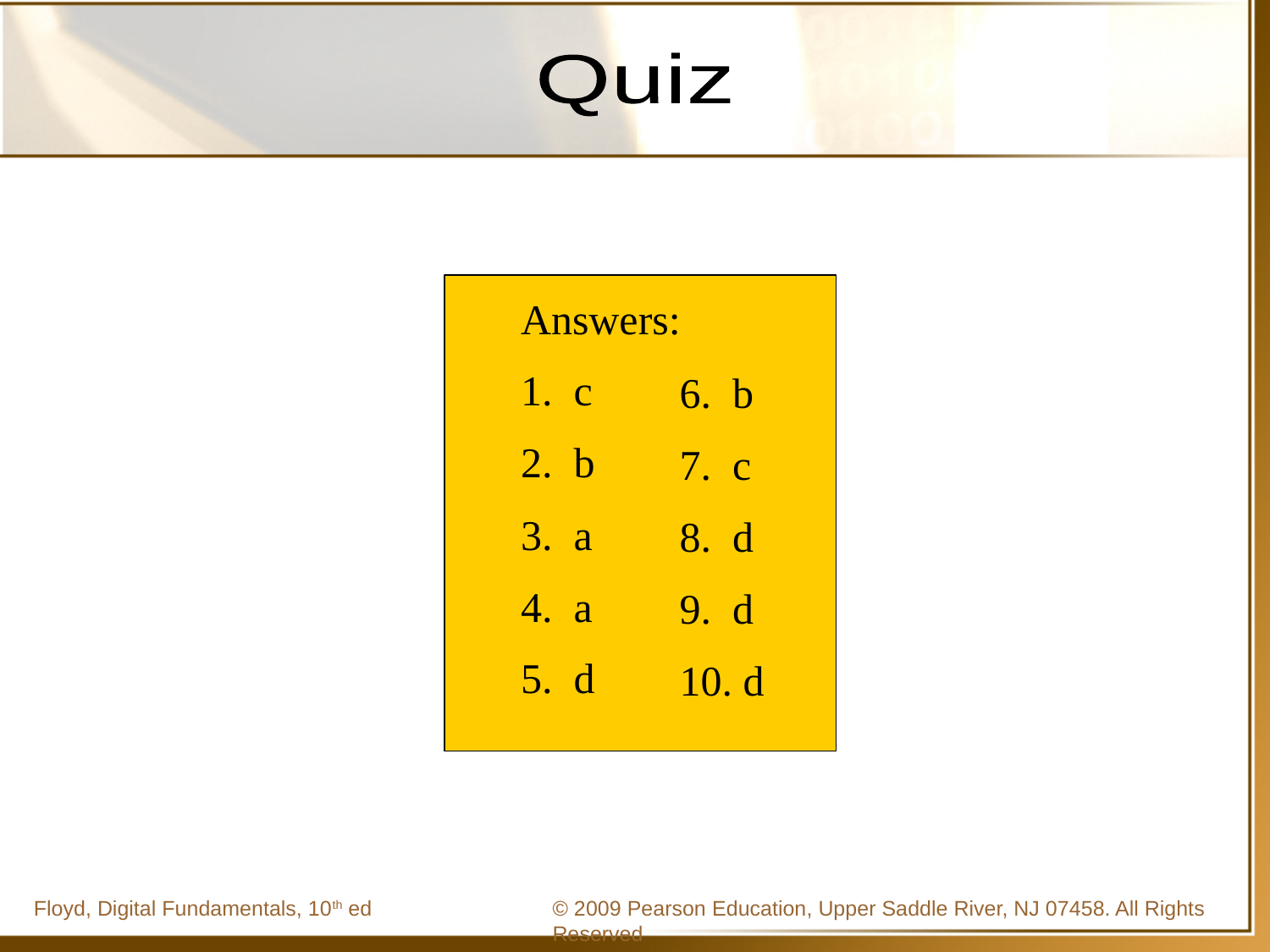

Quiz

Answers:
1.  c
2.  b
3.  a
4.  a
5.  d
6.  b
7.  c
8.  d
9.  d
10. d